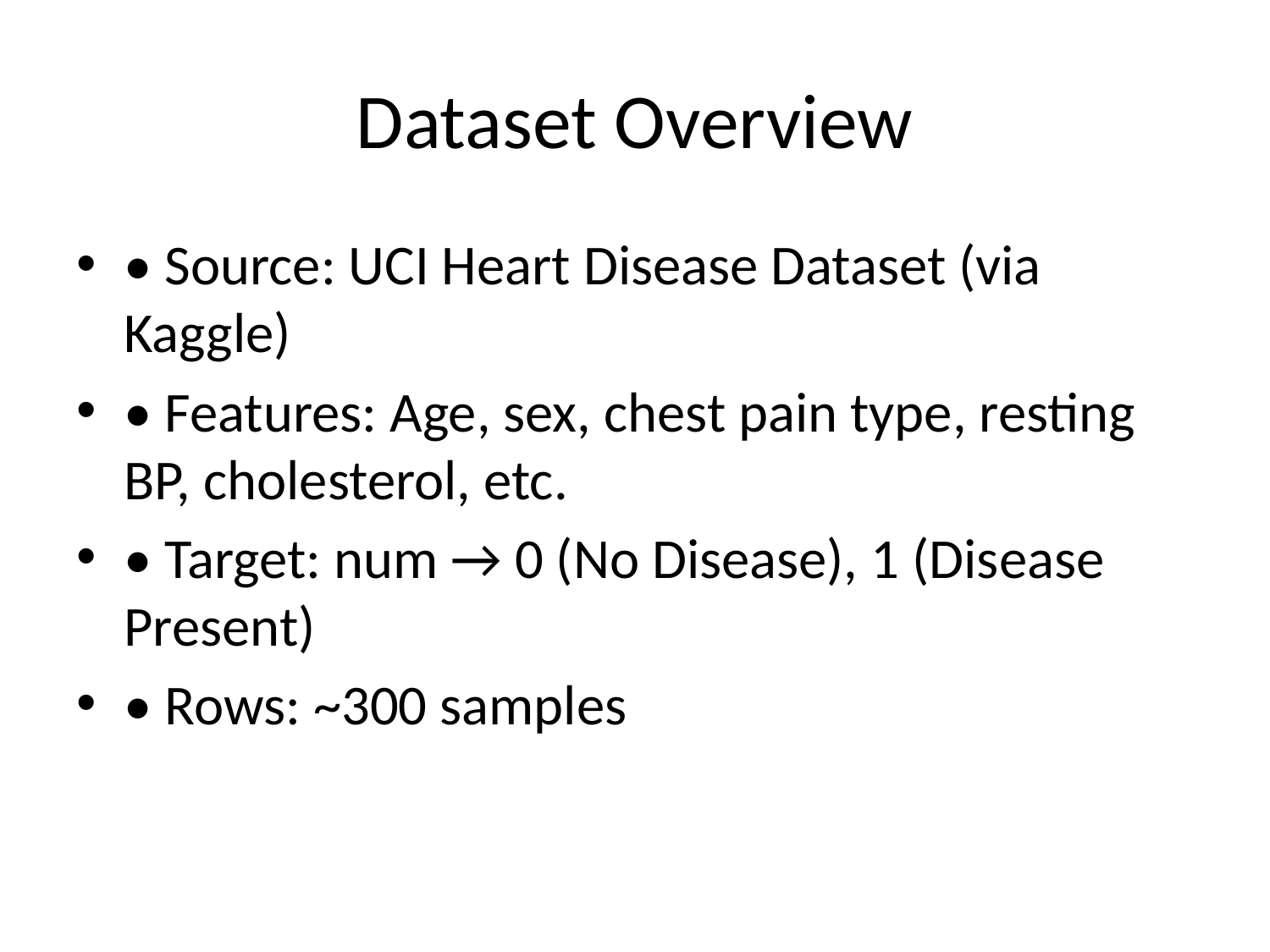

# Dataset Overview
• Source: UCI Heart Disease Dataset (via Kaggle)
• Features: Age, sex, chest pain type, resting BP, cholesterol, etc.
• Target: num → 0 (No Disease), 1 (Disease Present)
• Rows: ~300 samples